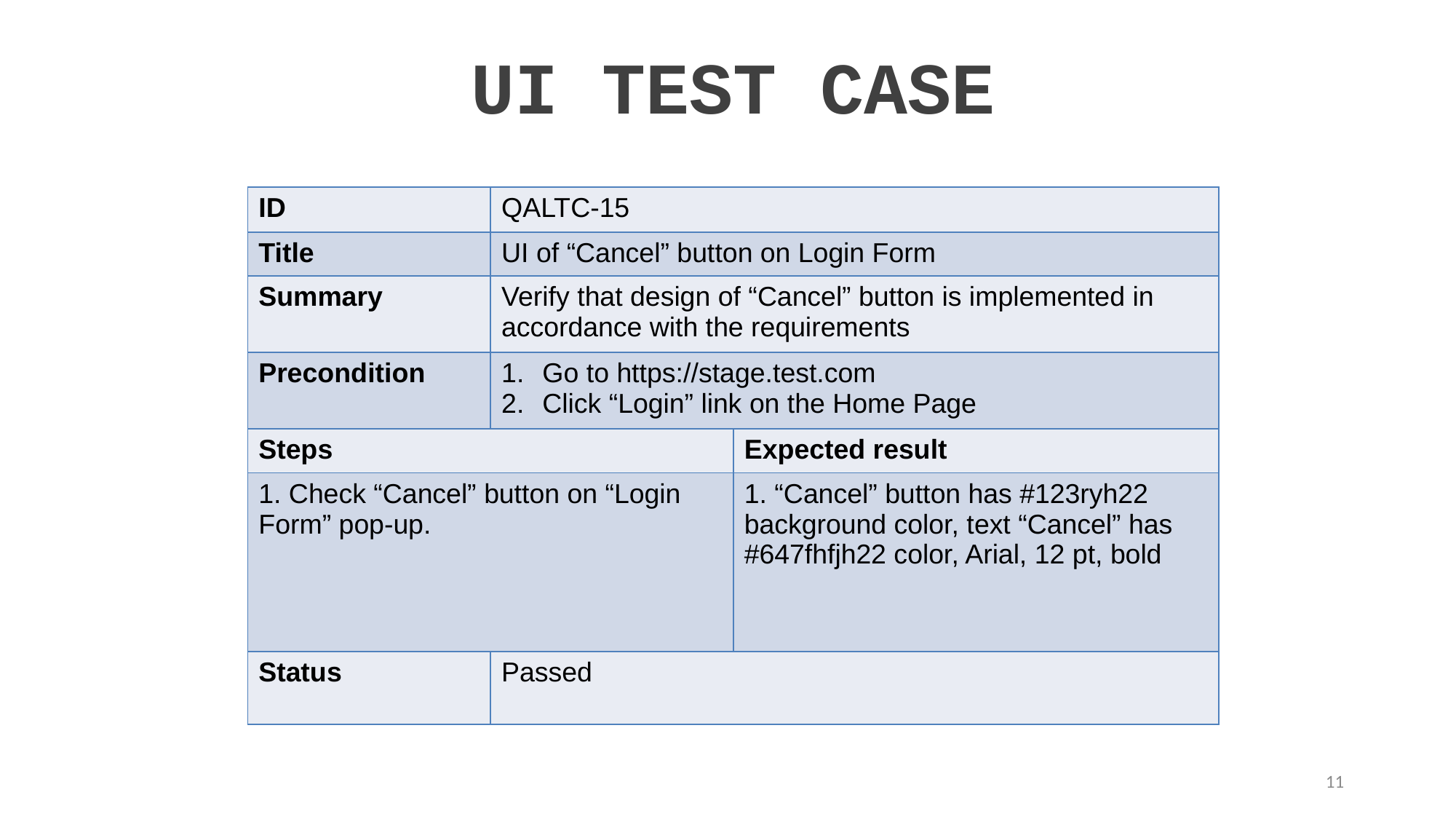

UI TEST CASE
| ID | QALTC-15 |  |
| --- | --- | --- |
| Title | UI of “Cancel” button on Login Form |  |
| Summary | Verify that design of “Cancel” button is implemented in accordance with the requirements |  |
| Precondition | Go to https://stage.test.com Click “Login” link on the Home Page |  |
| Steps |  | Expected result |
| 1. Check “Cancel” button on “Login Form” pop-up. |  | 1. “Cancel” button has #123ryh22 background color, text “Cancel” has #647fhfjh22 color, Arial, 12 pt, bold |
| Status | Passed |  |
11